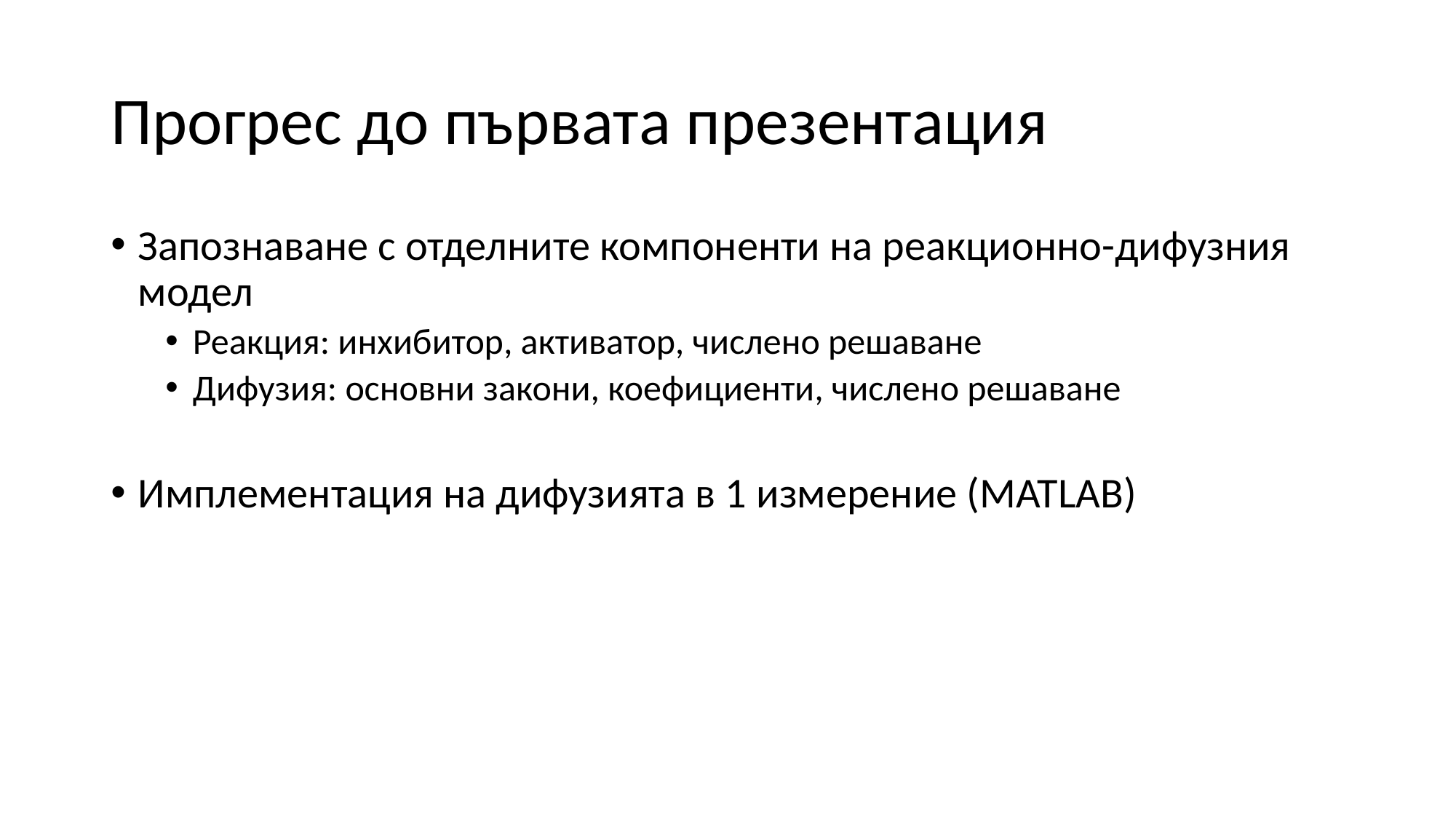

# Прогрес до първата презентация
Запознаване с отделните компоненти на реакционно-дифузния модел
Реакция: инхибитор, активатор, числено решаване
Дифузия: основни закони, коефициенти, числено решаване

Имплементация на дифузията в 1 измерение (MATLAB)